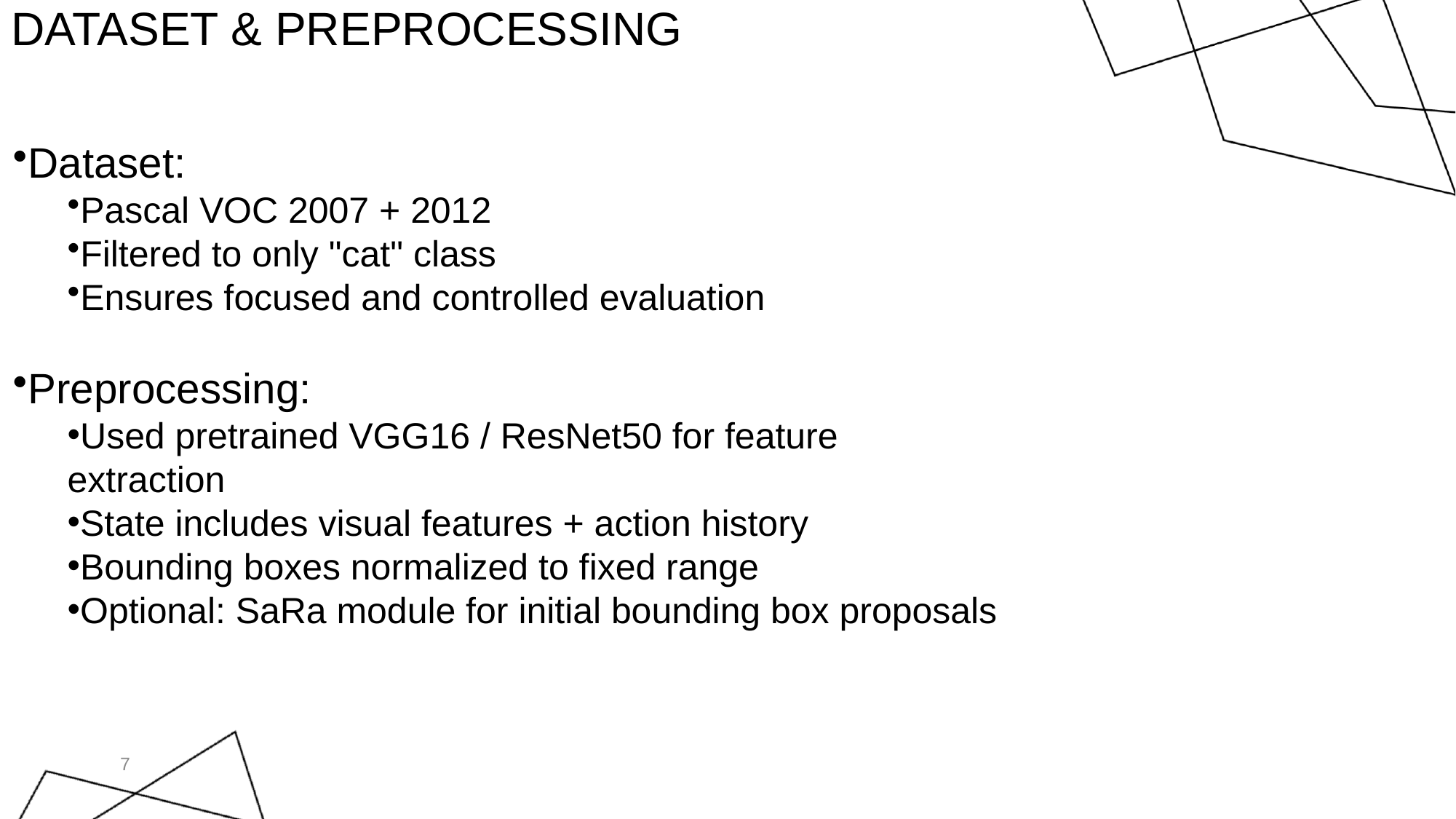

# Dataset & preprocessing
Dataset:
Pascal VOC 2007 + 2012
Filtered to only "cat" class
Ensures focused and controlled evaluation

Preprocessing:
Used pretrained VGG16 / ResNet50 for feature extraction
State includes visual features + action history
Bounding boxes normalized to fixed range
Optional: SaRa module for initial bounding box proposals
7